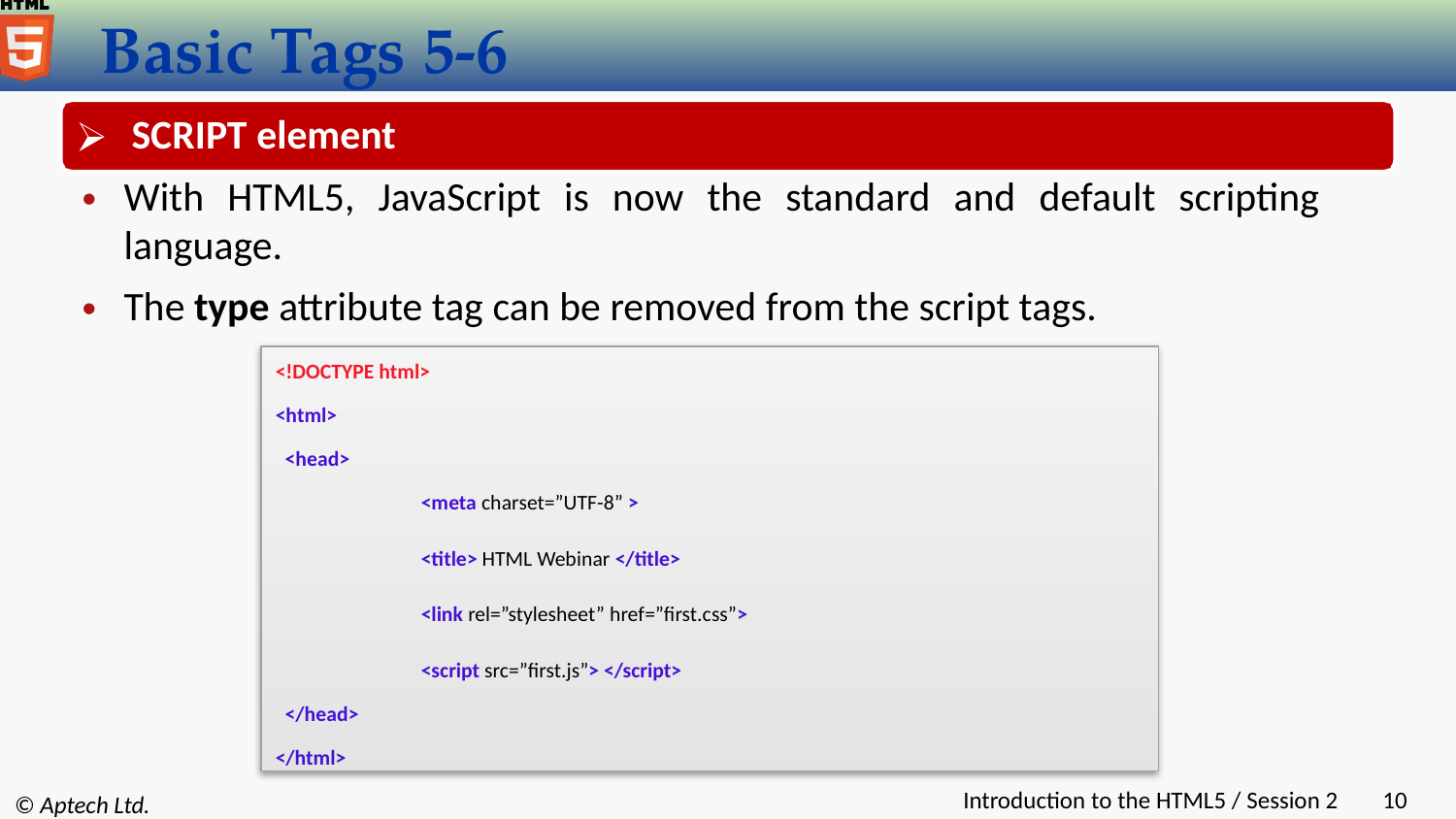

# Basic Tags 5-6

 SCRIPT element
With HTML5, JavaScript is now the standard and default scripting language.
The type attribute tag can be removed from the script tags.
<!DOCTYPE html>
<html>
  <head>
    	<meta charset=”UTF-8” >
   	<title> HTML Webinar </title>
    	<link rel=”stylesheet” href=”first.css”>
	<script src=”first.js”> </script>
  </head>
</html>
Introduction to the HTML5 / Session 2
10